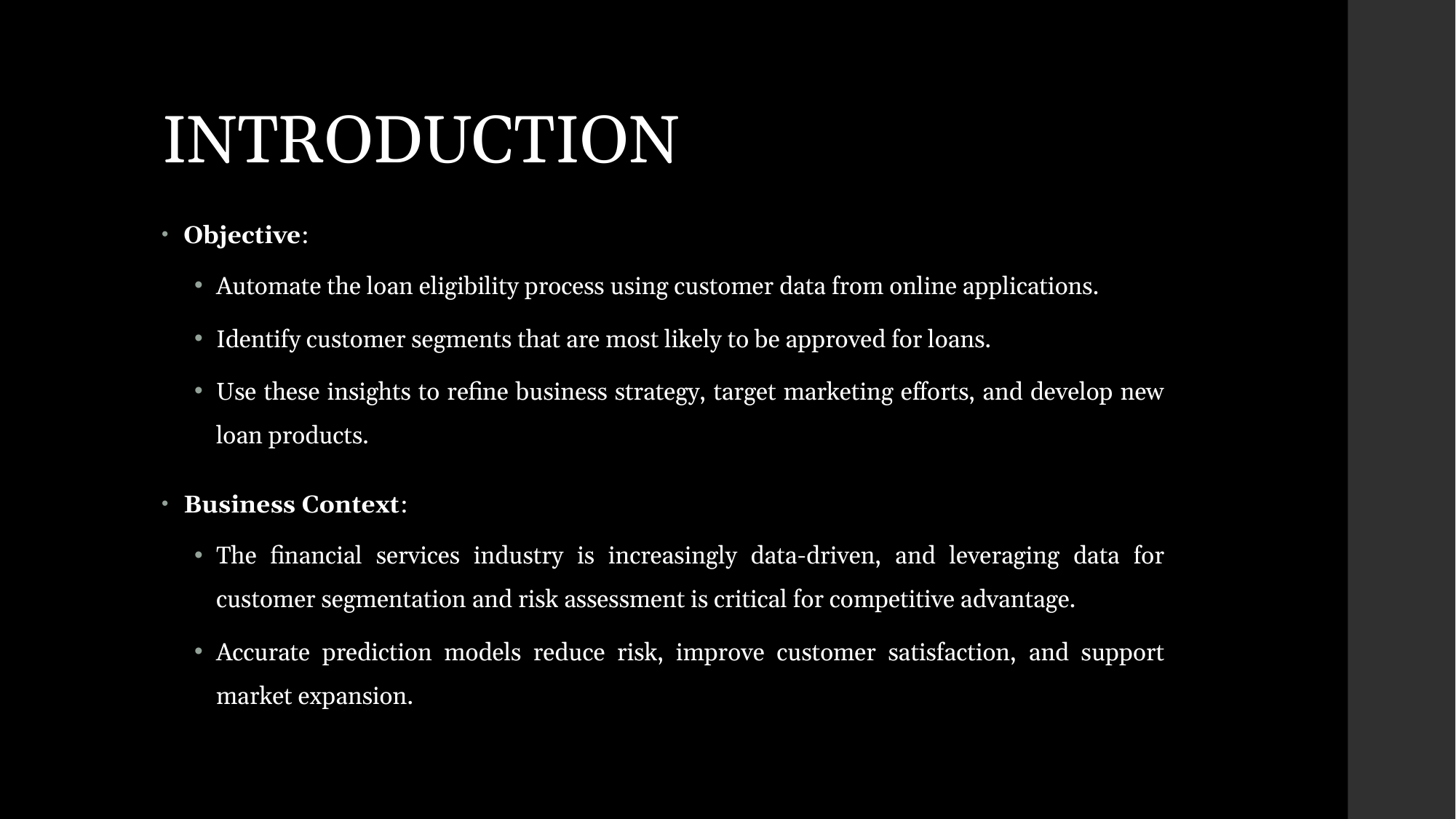

# INTRODUCTION
Objective:
Automate the loan eligibility process using customer data from online applications.
Identify customer segments that are most likely to be approved for loans.
Use these insights to refine business strategy, target marketing efforts, and develop new loan products.
Business Context:
The financial services industry is increasingly data-driven, and leveraging data for customer segmentation and risk assessment is critical for competitive advantage.
Accurate prediction models reduce risk, improve customer satisfaction, and support market expansion.